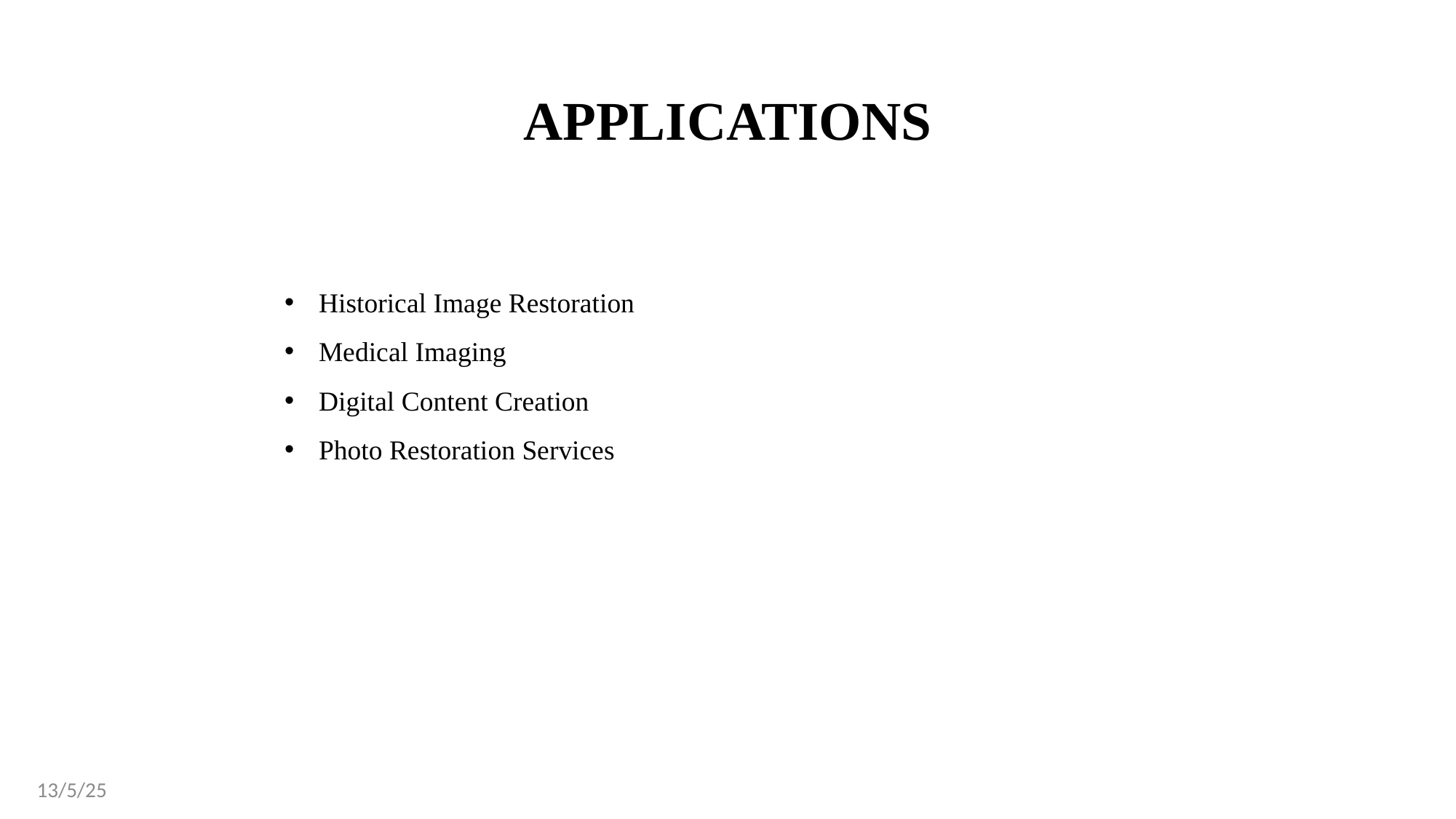

# APPLICATIONS

Historical Image Restoration
Medical Imaging
Digital Content Creation
Photo Restoration Services
13/5/25